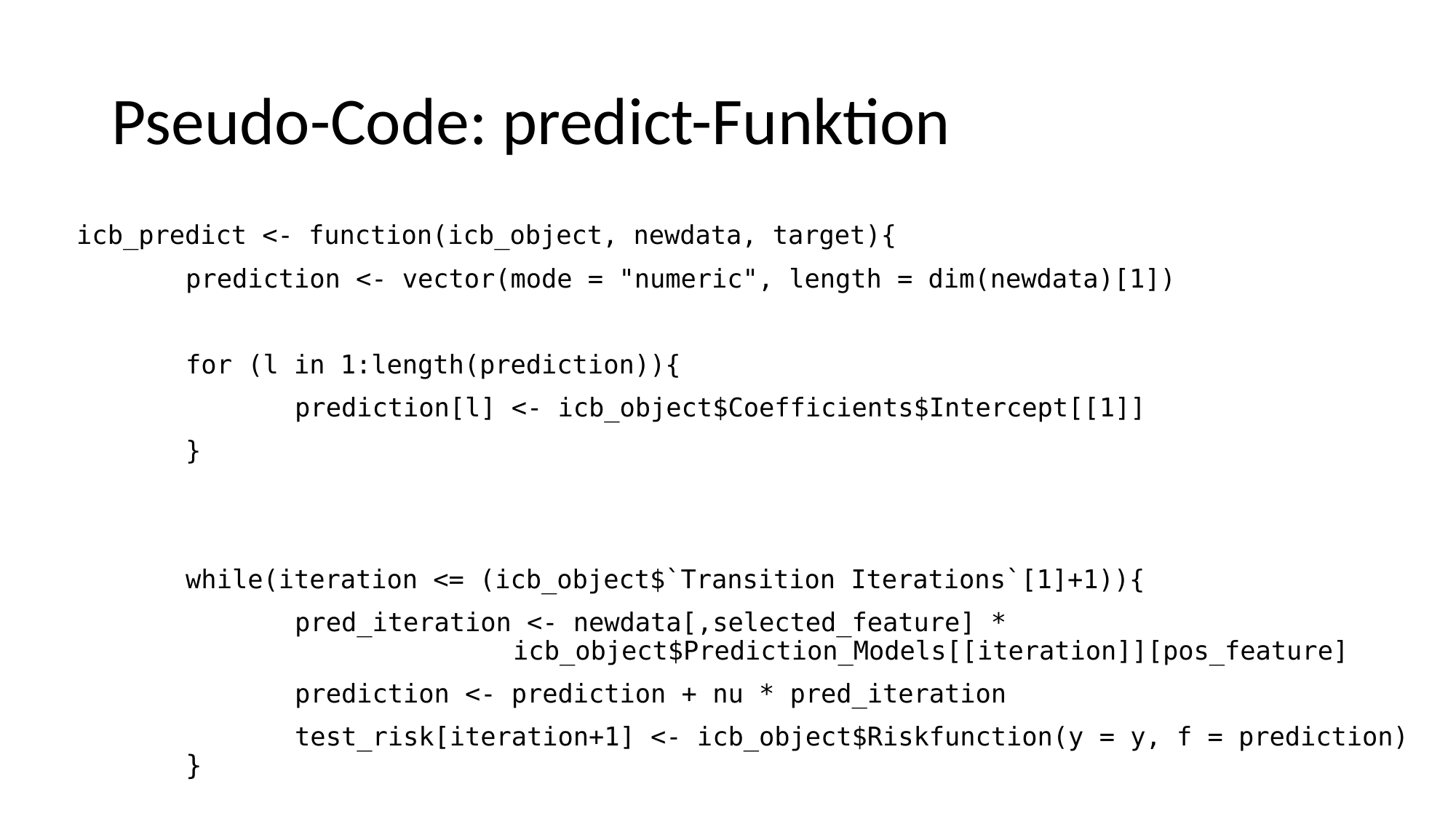

# Pseudo-Code: predict-Funktion
icb_predict <- function(icb_object, newdata, target){
	prediction <- vector(mode = "numeric", length = dim(newdata)[1])

	for (l in 1:length(prediction)){
    		prediction[l] <- icb_object$Coefficients$Intercept[[1]]
  	}

	while(iteration <= (icb_object$`Transition Iterations`[1]+1)){
		pred_iteration <- newdata[,selected_feature] * 								icb_object$Prediction_Models[[iteration]][pos_feature]
    		prediction <- prediction + nu * pred_iteration
		test_risk[iteration+1] <- icb_object$Riskfunction(y = y, f = prediction)	}